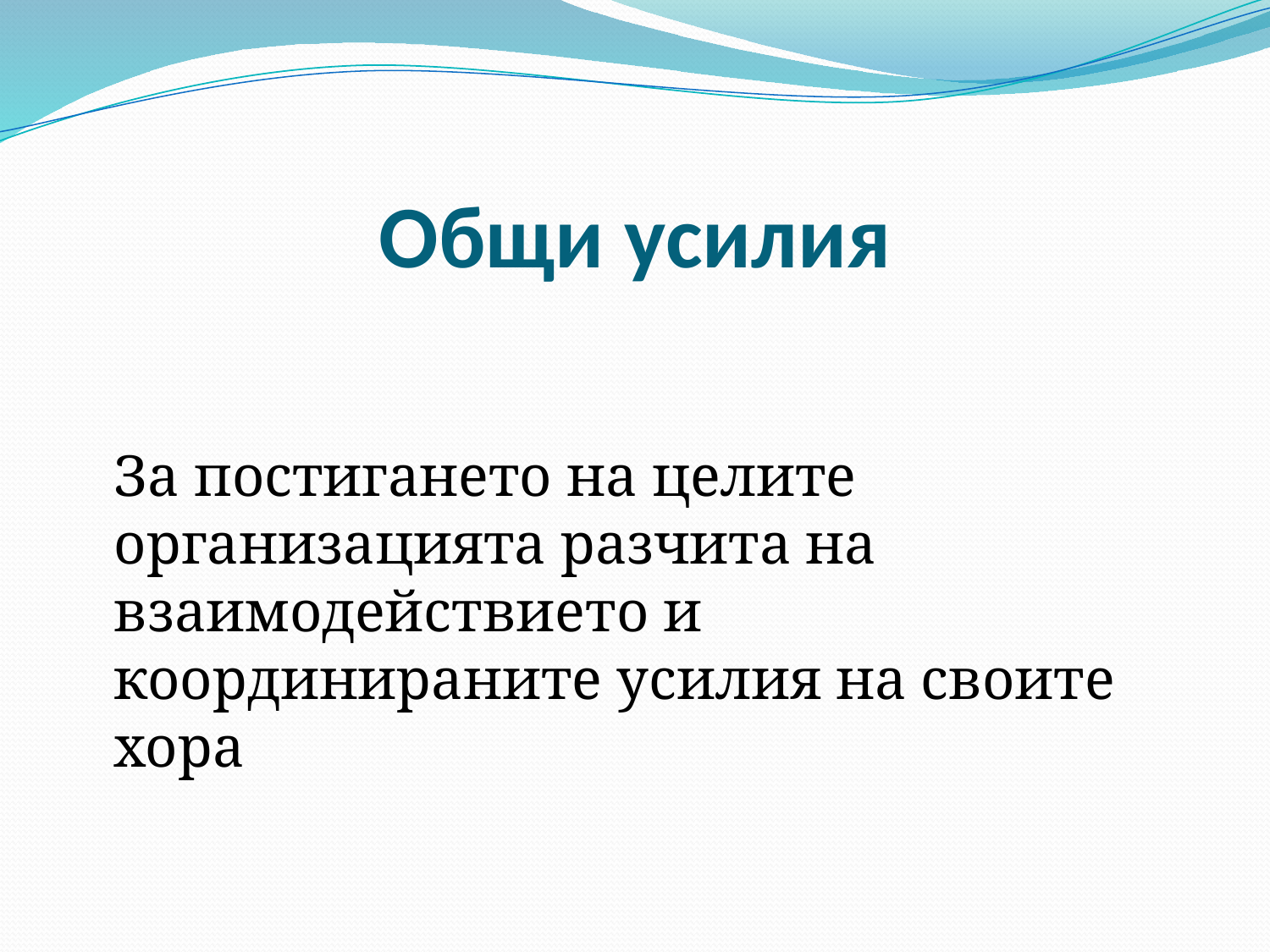

# Общи усилия
	За постигането на целите организацията разчита на взаимодействието и координираните усилия на своите хора